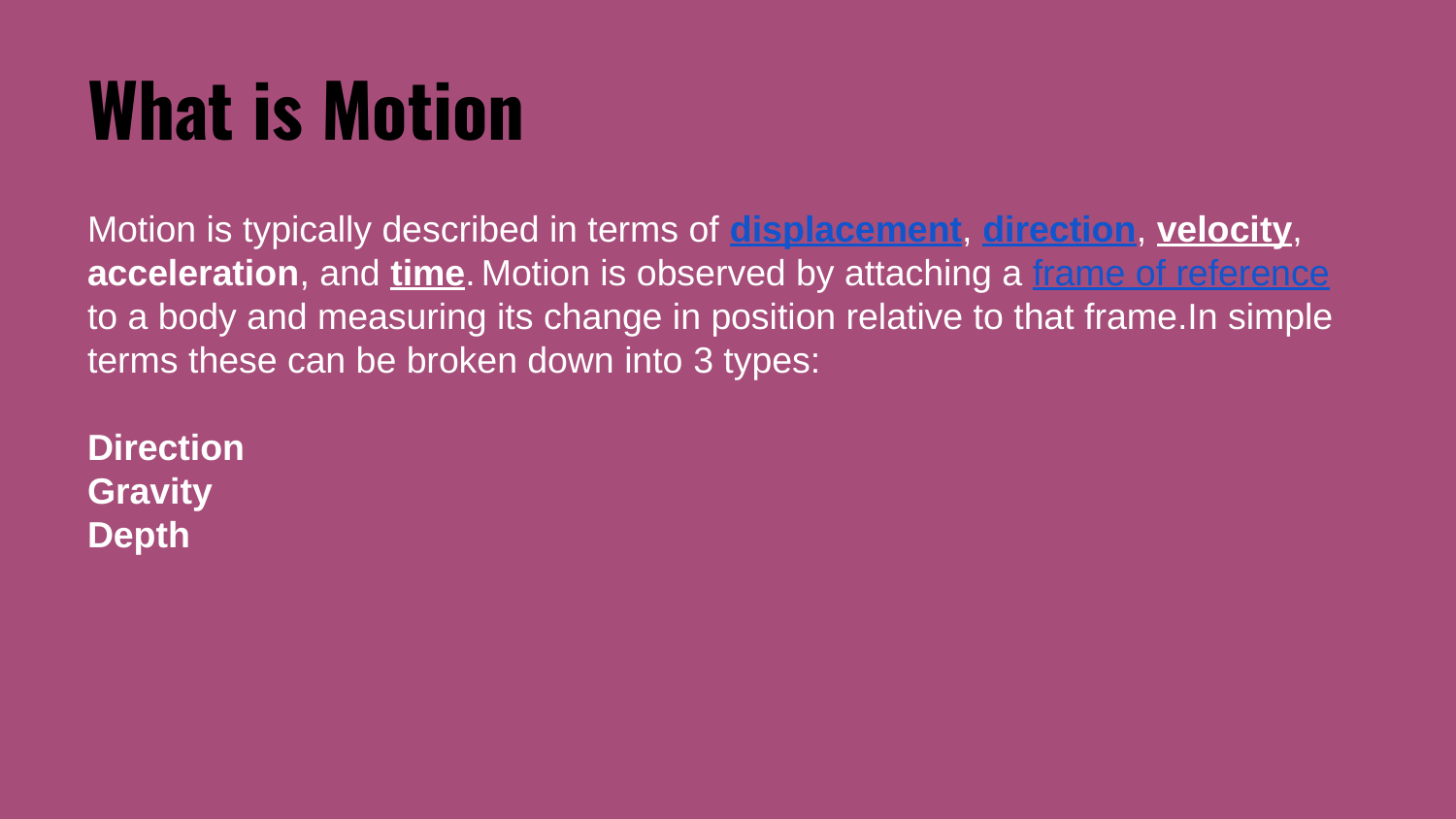

# What is Motion
Motion is typically described in terms of displacement, direction, velocity, acceleration, and time. Motion is observed by attaching a frame of reference to a body and measuring its change in position relative to that frame.In simple terms these can be broken down into 3 types:

Direction
Gravity
Depth